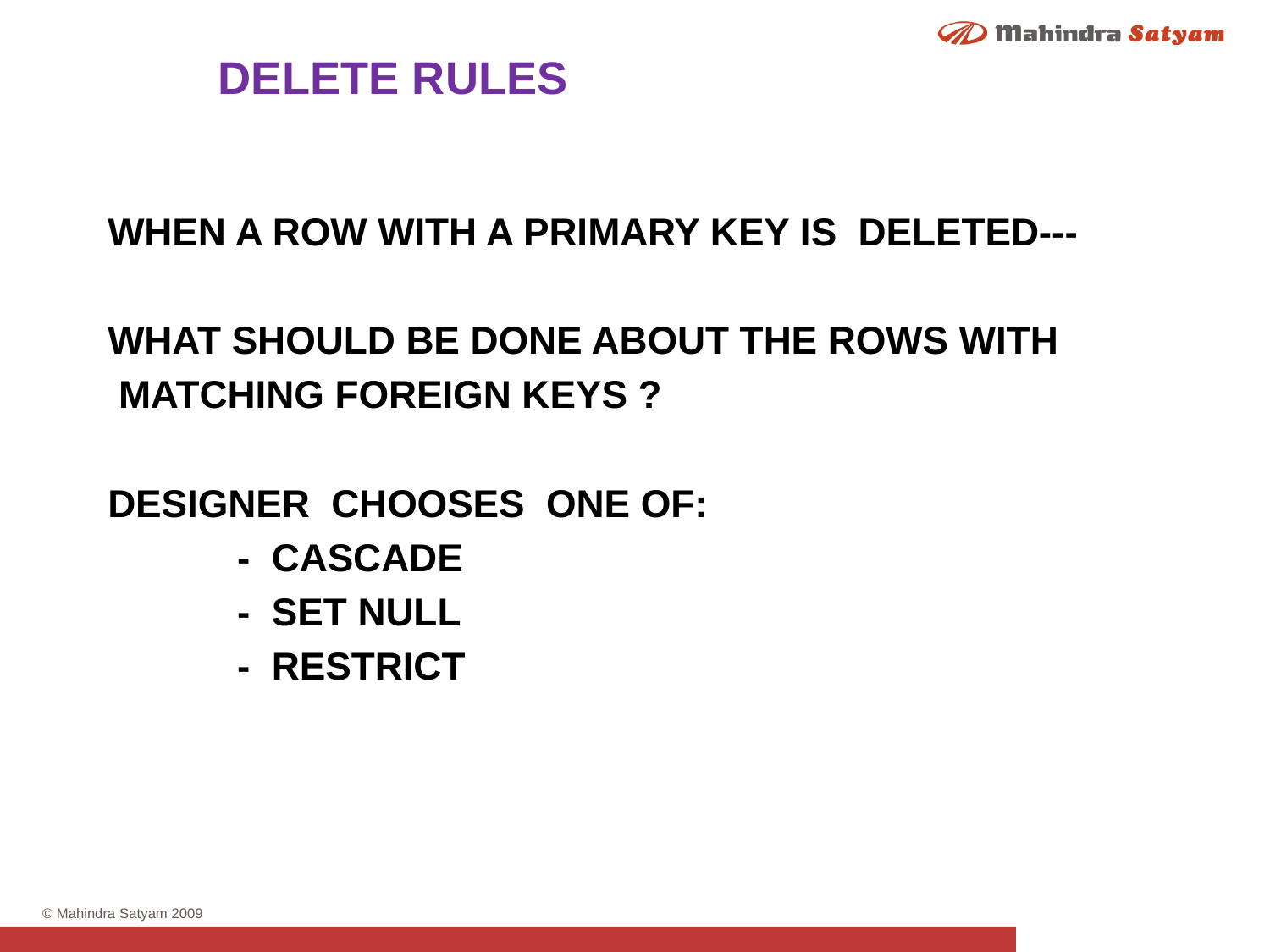

DELETE RULES
WHEN A ROW WITH A PRIMARY KEY IS  DELETED---

WHAT SHOULD BE DONE ABOUT THE ROWS WITH
 MATCHING FOREIGN KEYS ?

DESIGNER  CHOOSES  ONE OF:
            -  CASCADE
            -  SET NULL
            -  RESTRICT